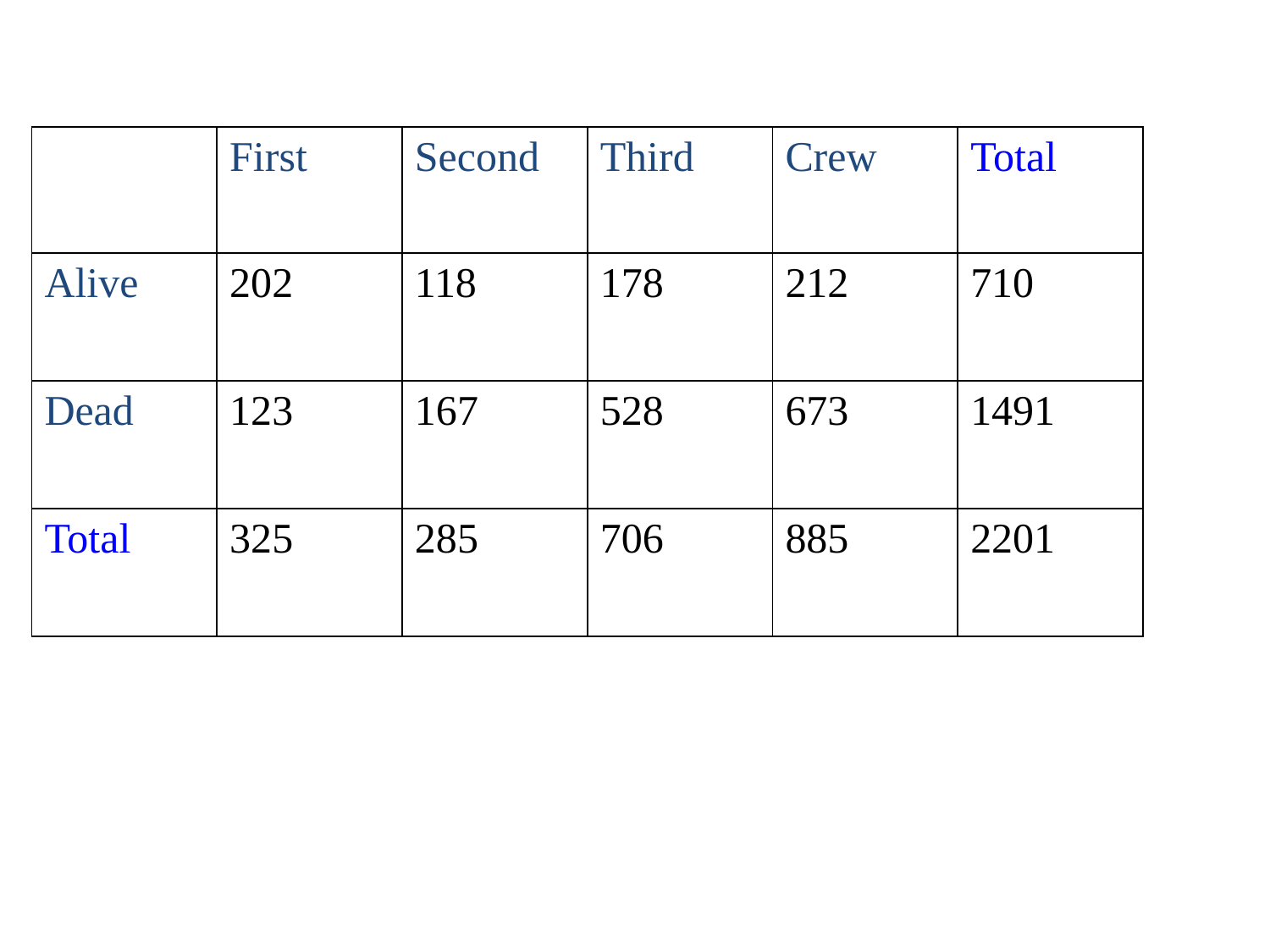

|  | First | Second | Third | Crew | Total |
| --- | --- | --- | --- | --- | --- |
| Alive | 202 | 118 | 178 | 212 | 710 |
| Dead | 123 | 167 | 528 | 673 | 1491 |
| Total | 325 | 285 | 706 | 885 | 2201 |